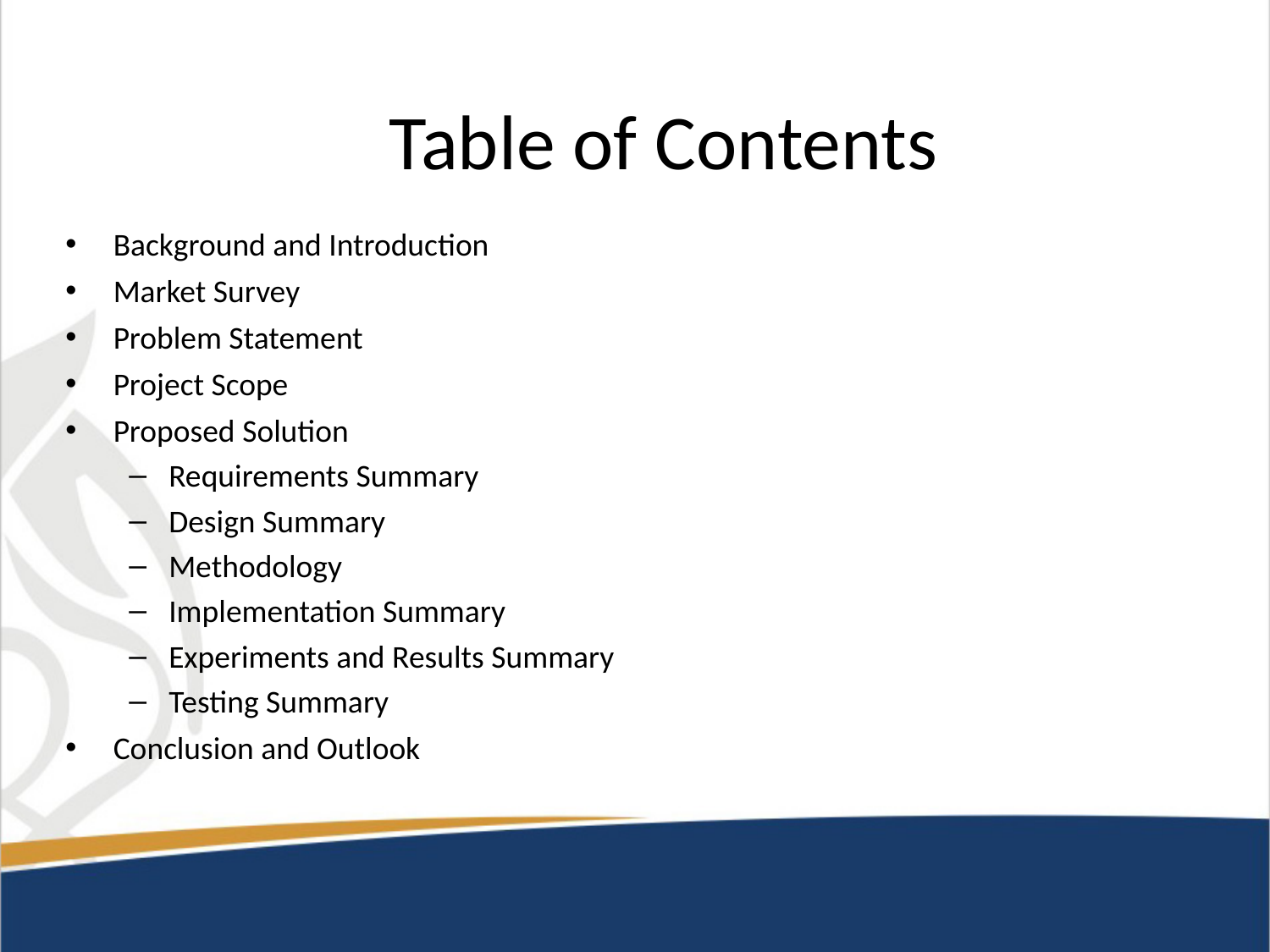

# Table of Contents
Background and Introduction
Market Survey
Problem Statement
Project Scope
Proposed Solution
Requirements Summary
Design Summary
Methodology
Implementation Summary
Experiments and Results Summary
Testing Summary
Conclusion and Outlook